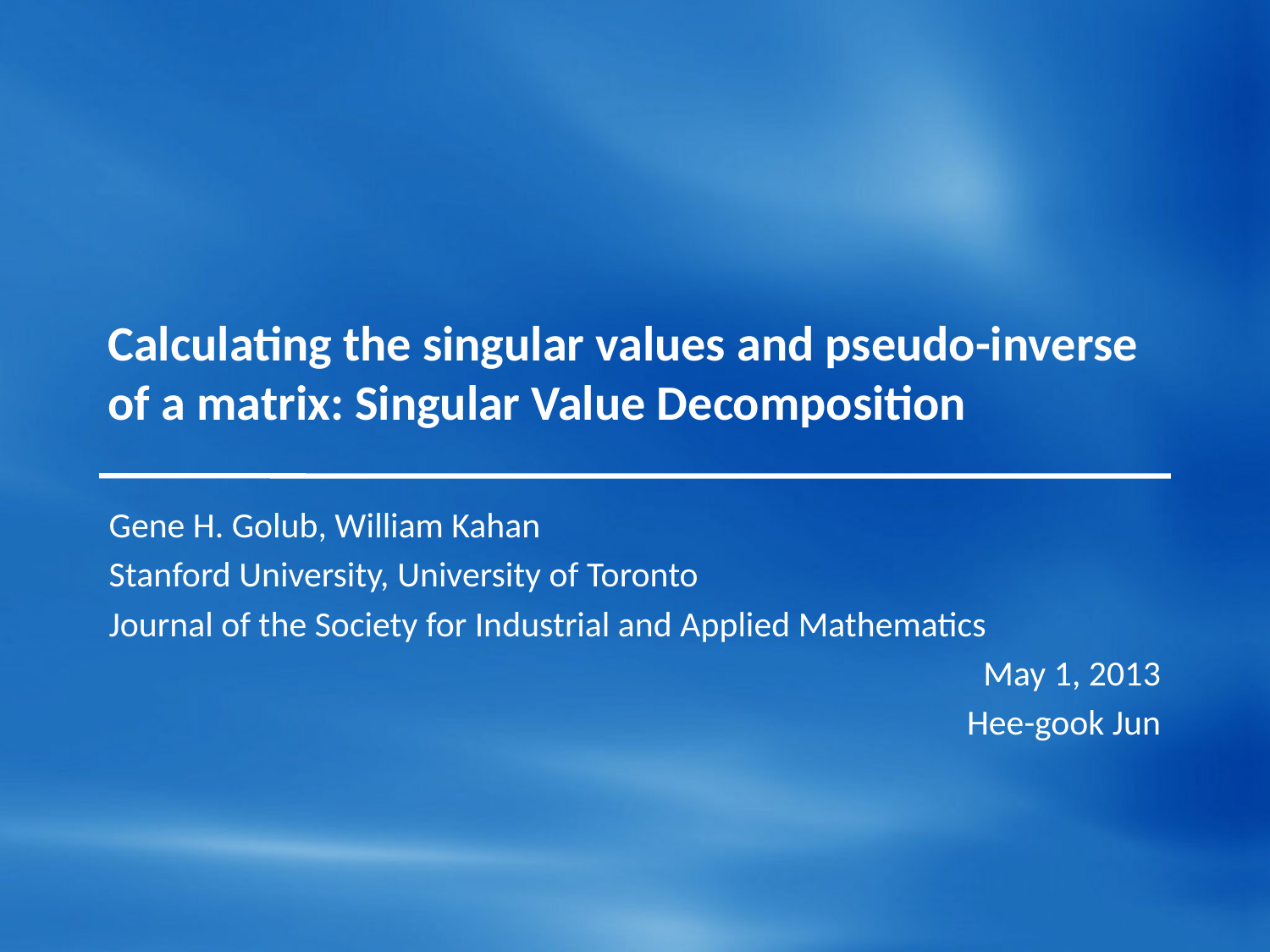

# Calculating the singular values and pseudo-inverse of a matrix: Singular Value Decomposition
Gene H. Golub, William Kahan
Stanford University, University of Toronto
Journal of the Society for Industrial and Applied Mathematics
May 1, 2013
Hee-gook Jun